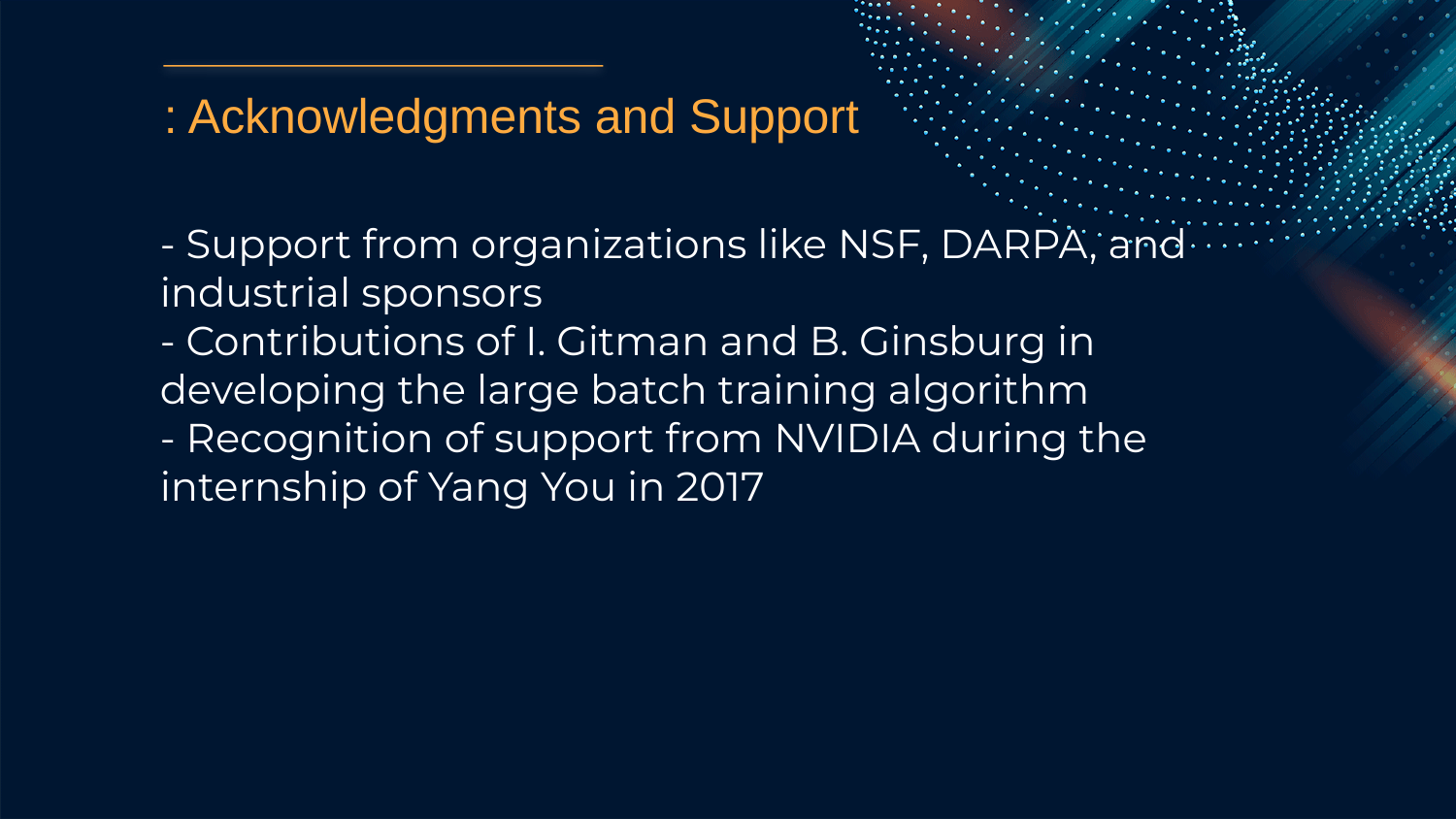

: Acknowledgments and Support
- Support from organizations like NSF, DARPA, and industrial sponsors
- Contributions of I. Gitman and B. Ginsburg in developing the large batch training algorithm
- Recognition of support from NVIDIA during the internship of Yang You in 2017